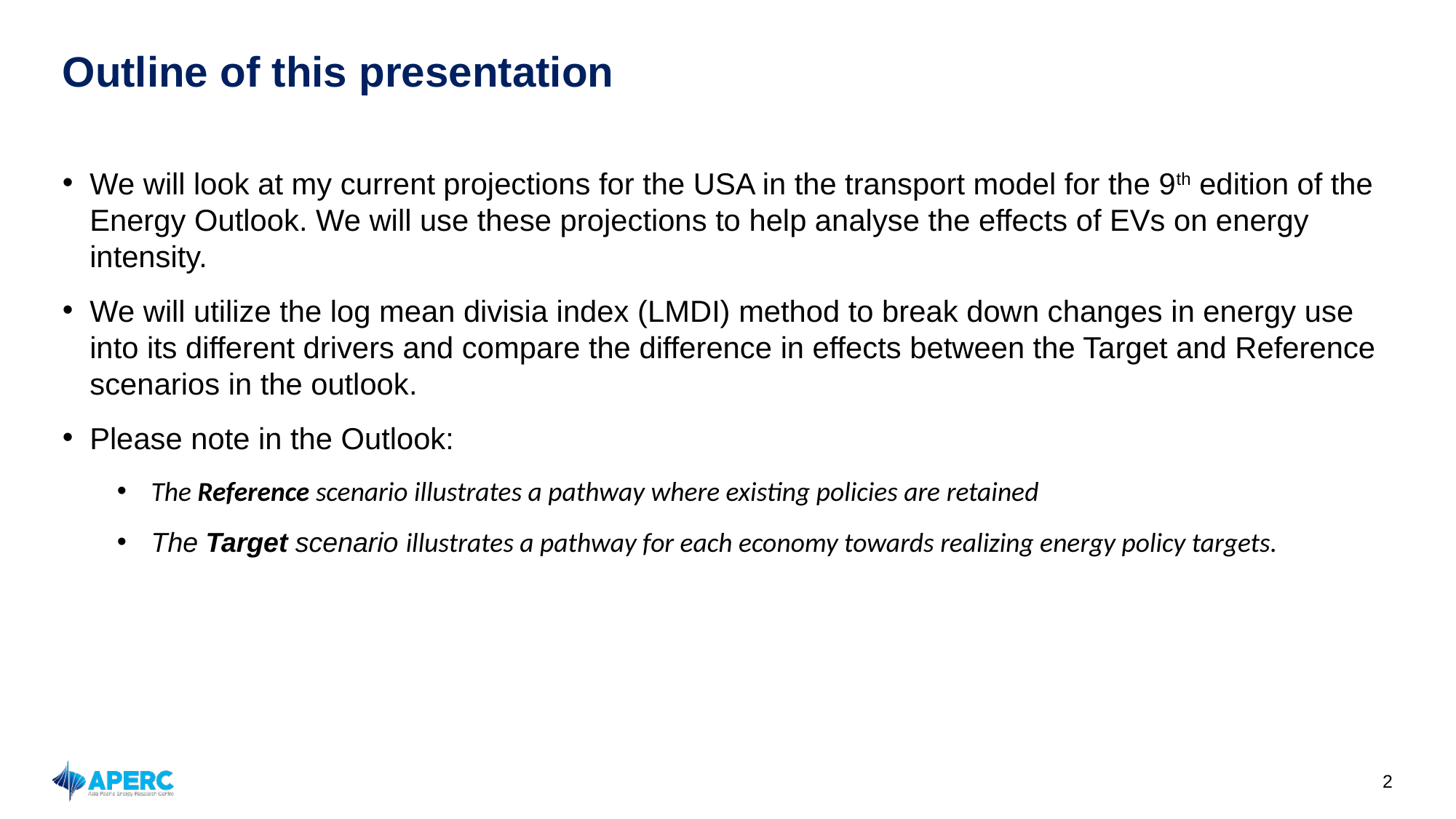

# Outline of this presentation
We will look at my current projections for the USA in the transport model for the 9th edition of the Energy Outlook. We will use these projections to help analyse the effects of EVs on energy intensity.
We will utilize the log mean divisia index (LMDI) method to break down changes in energy use into its different drivers and compare the difference in effects between the Target and Reference scenarios in the outlook.
Please note in the Outlook:
The Reference scenario illustrates a pathway where existing policies are retained
The Target scenario illustrates a pathway for each economy towards realizing energy policy targets.

2